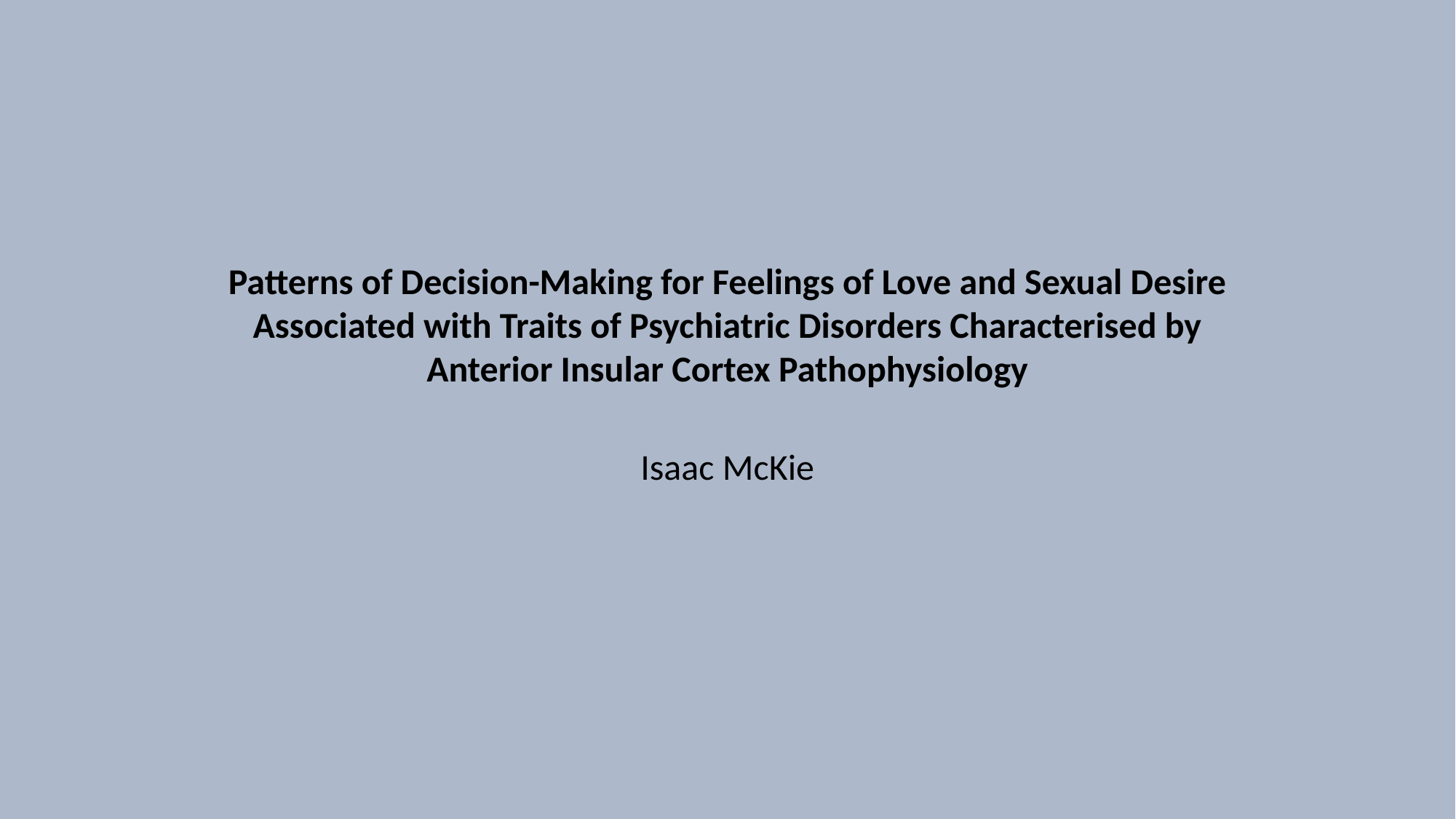

Patterns of Decision-Making for Feelings of Love and Sexual Desire Associated with Traits of Psychiatric Disorders Characterised by Anterior Insular Cortex Pathophysiology
Isaac McKie